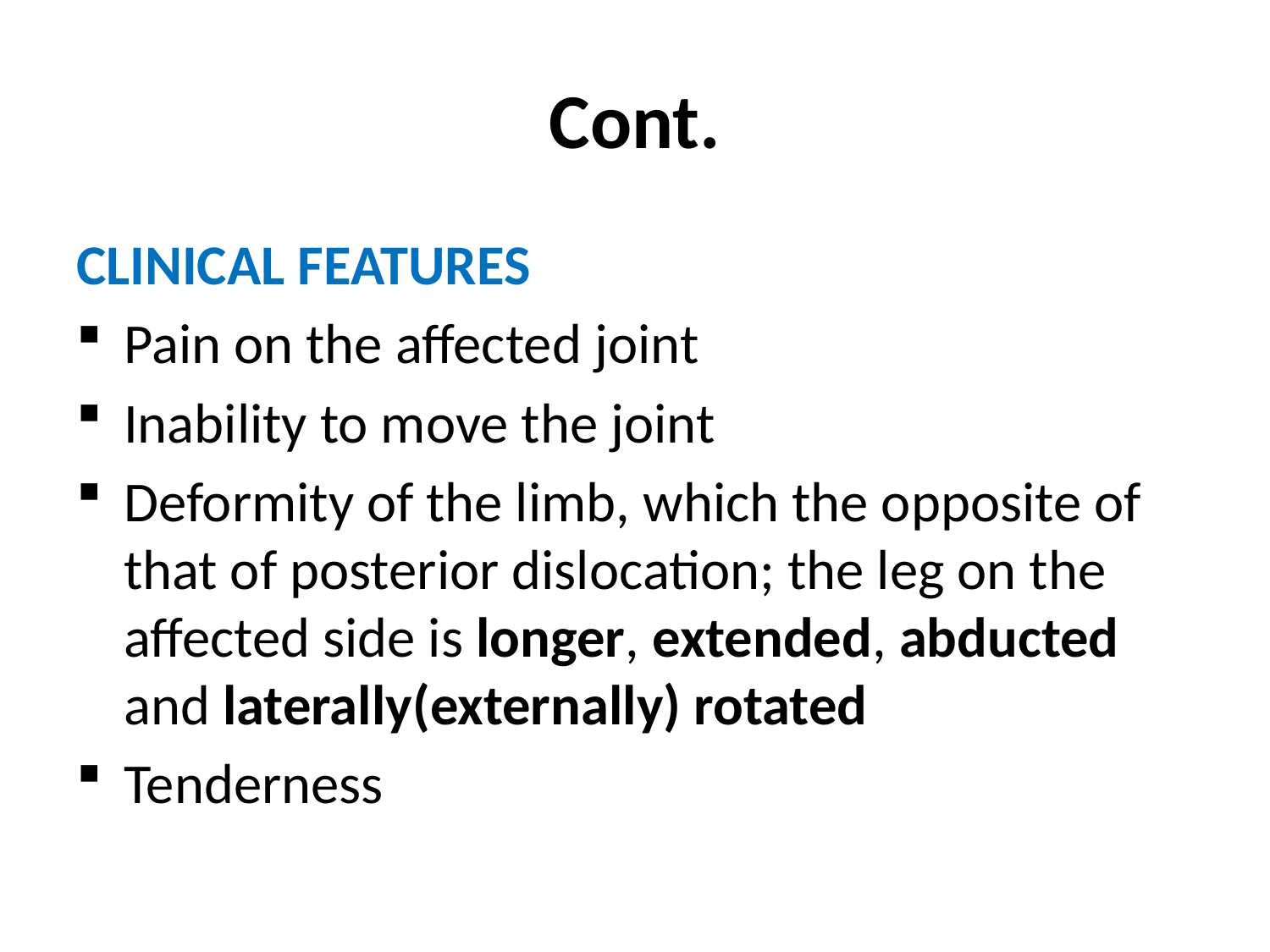

# Cont.
CLINICAL FEATURES
Pain on the affected joint
Inability to move the joint
Deformity of the limb, which the opposite of that of posterior dislocation; the leg on the affected side is longer, extended, abducted and laterally(externally) rotated
Tenderness